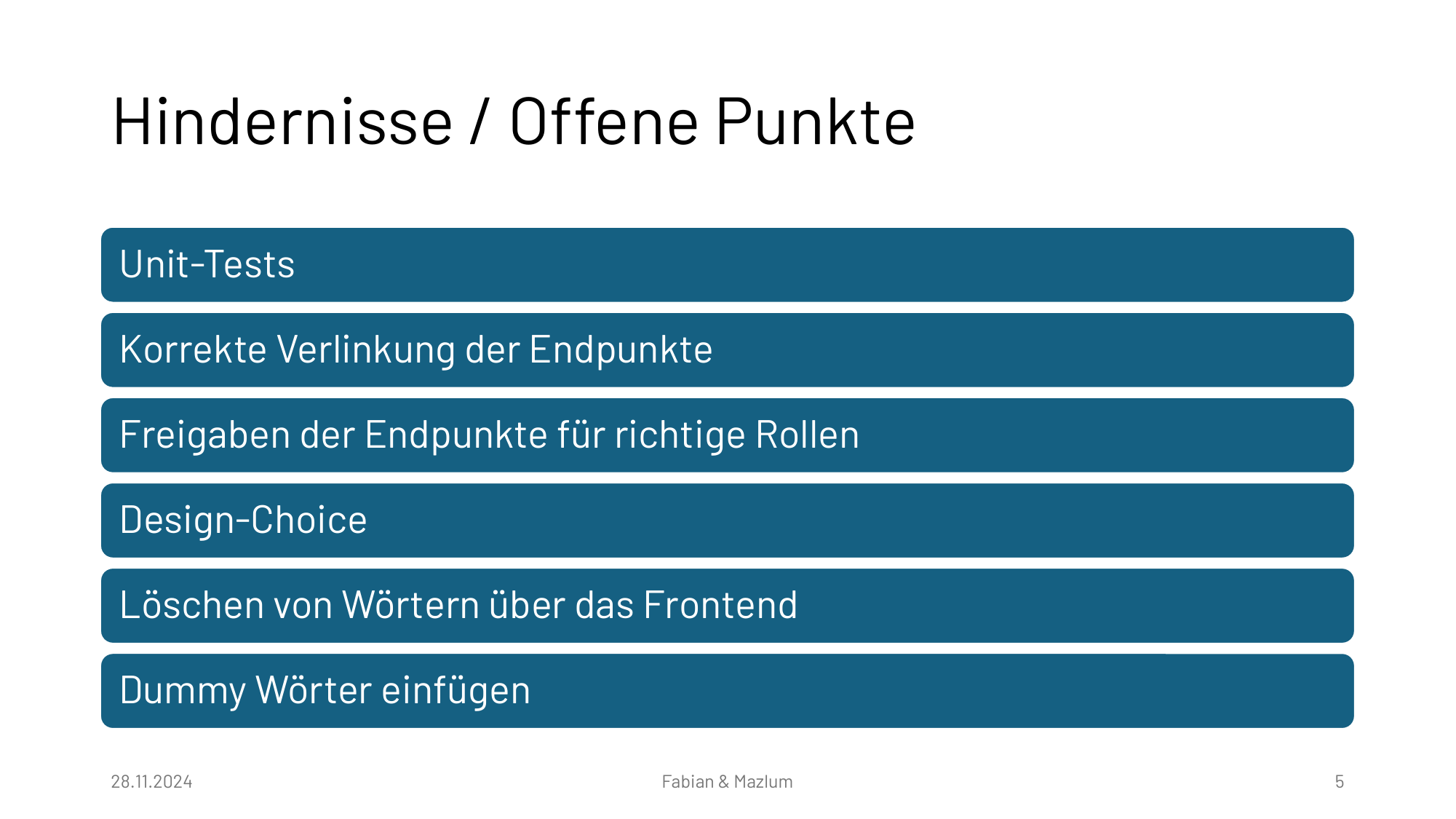

# Hindernisse / Offene Punkte
Unit-Tests
Korrekte Verlinkung der Endpunkte
Freigaben der Endpunkte für richtige Rollen
Design-Choice
Löschen von Wörtern über das Frontend
Dummy Wörter einfügen
28.11.2024
Fabian & Mazlum
5